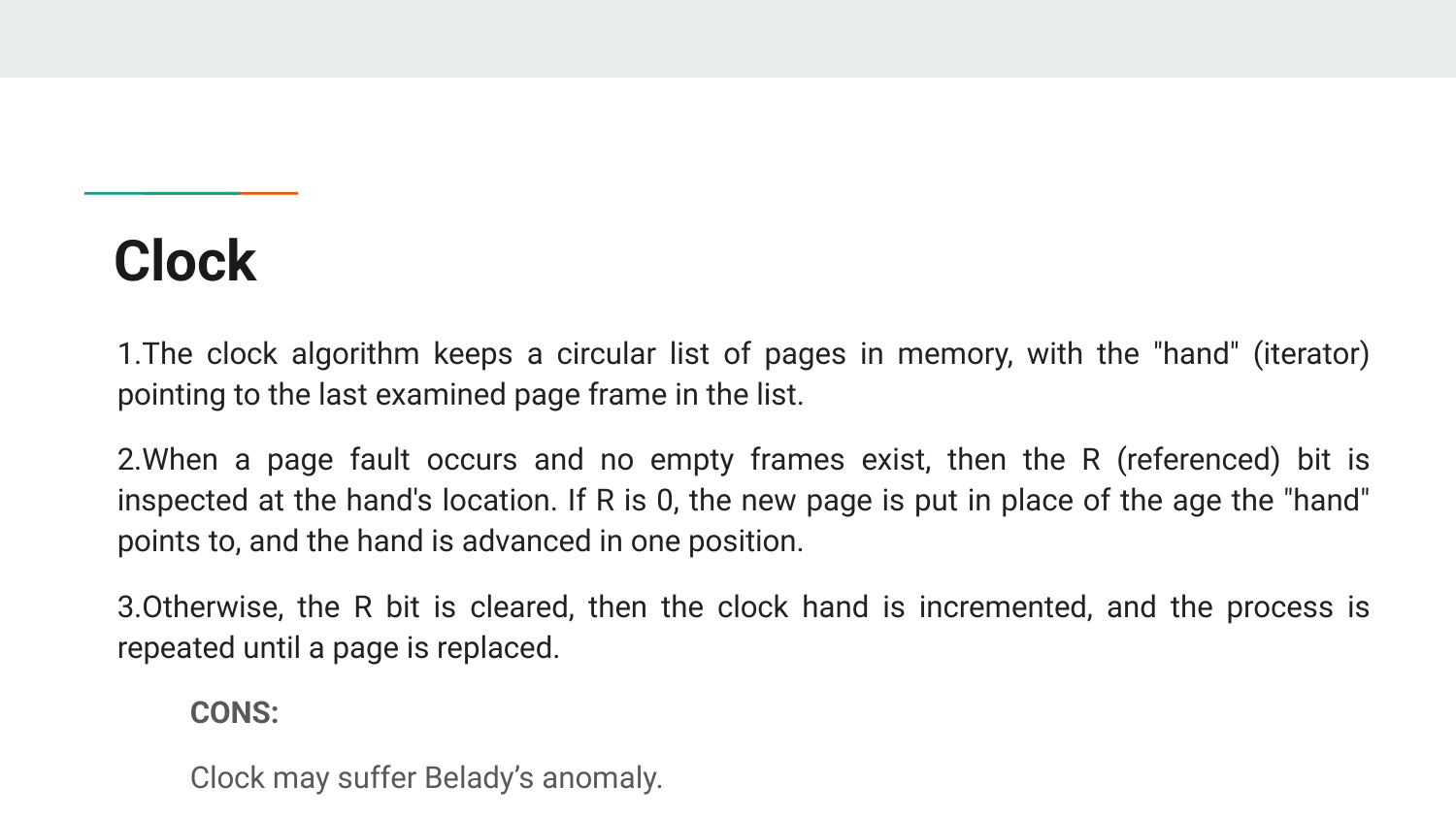

# Clock
1.The clock algorithm keeps a circular list of pages in memory, with the "hand" (iterator) pointing to the last examined page frame in the list.
2.When a page fault occurs and no empty frames exist, then the R (referenced) bit is inspected at the hand's location. If R is 0, the new page is put in place of the age the "hand" points to, and the hand is advanced in one position.
3.Otherwise, the R bit is cleared, then the clock hand is incremented, and the process is repeated until a page is replaced.
	CONS:
	Clock may suffer Belady’s anomaly.